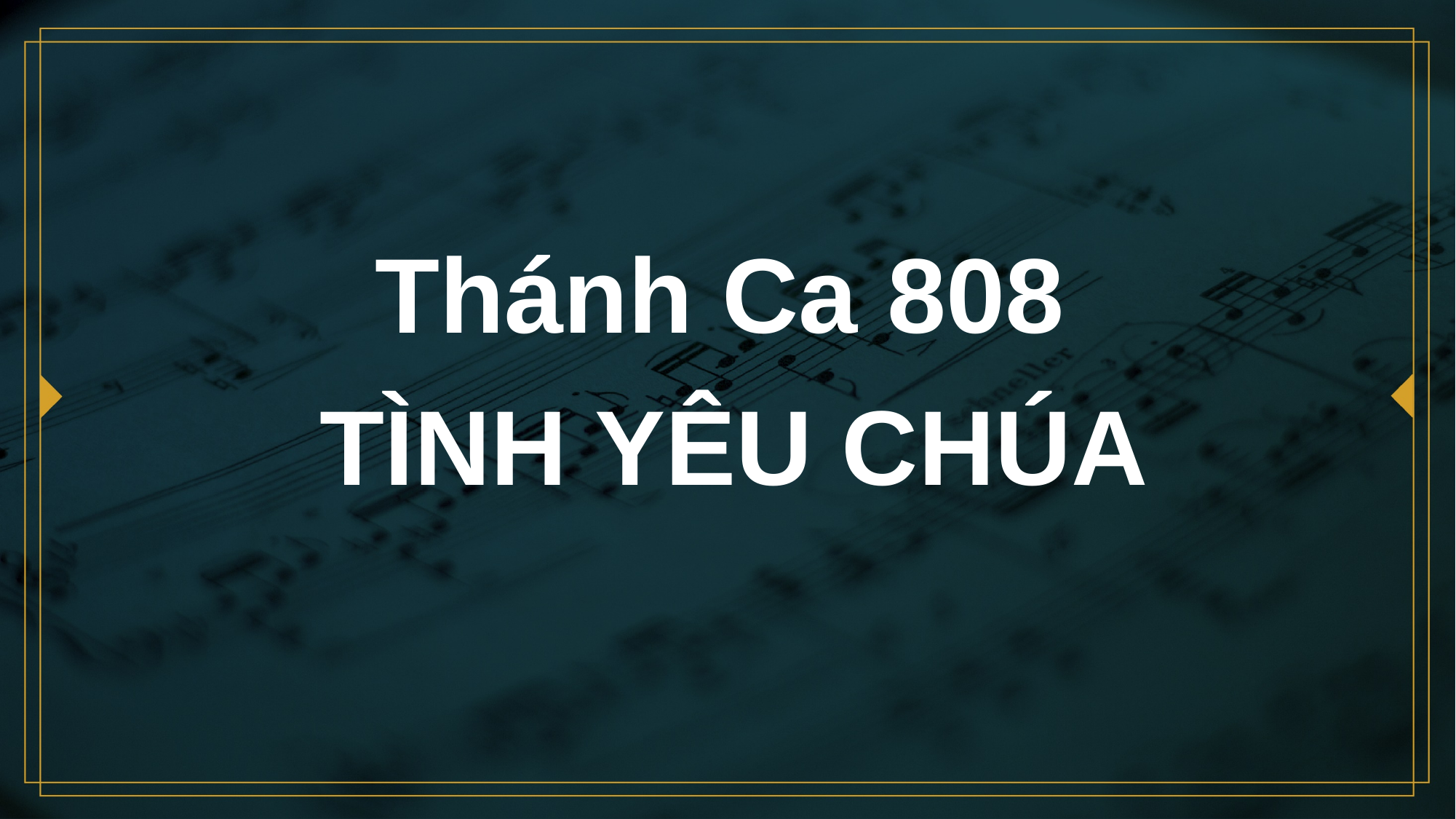

# Thánh Ca 808 TÌNH YÊU CHÚA